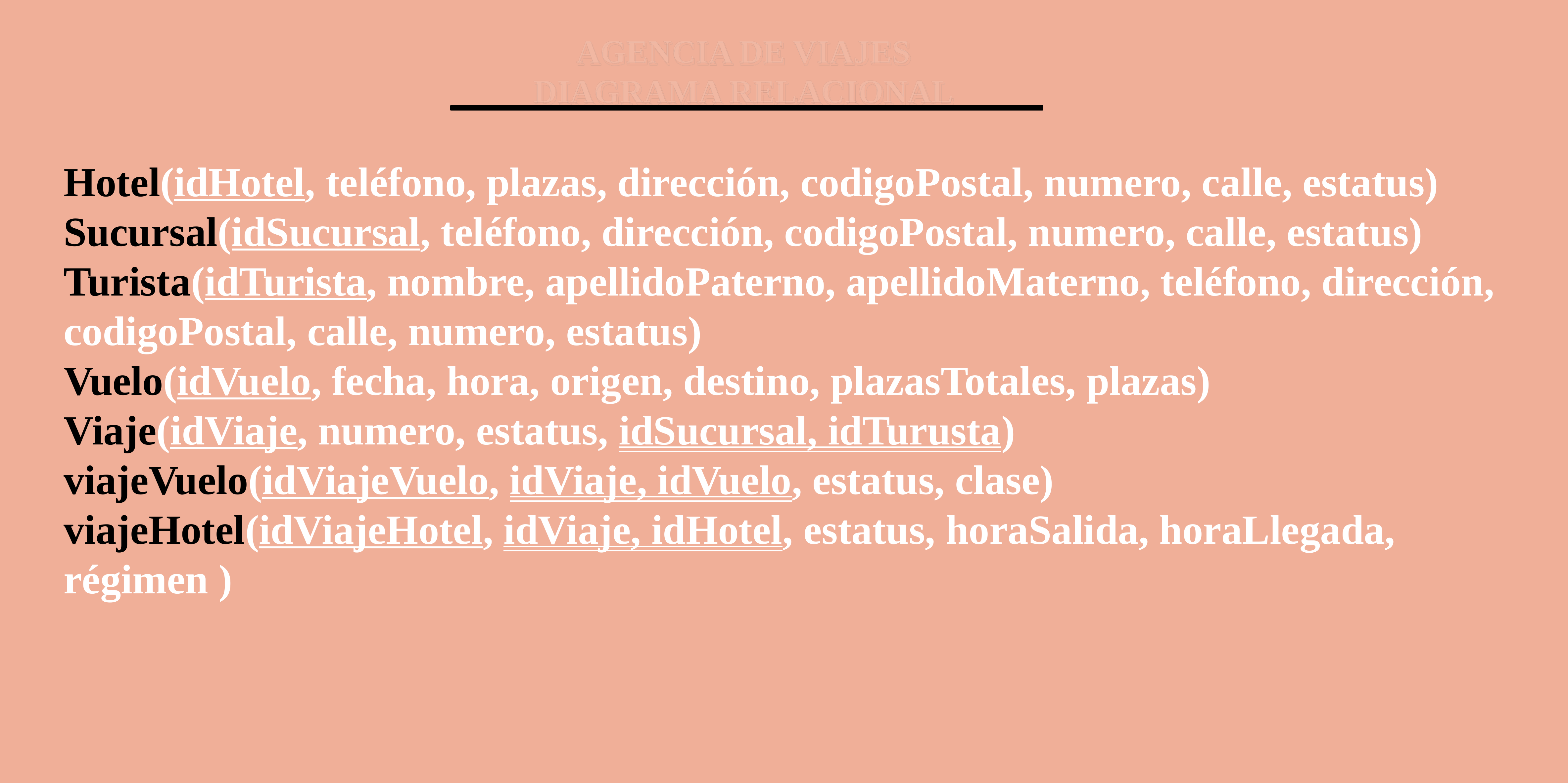

AGENCIA DE VIAJES
DIAGRAMA RELACIONAL

Hotel(idHotel, teléfono, plazas, dirección, codigoPostal, numero, calle, estatus)
Sucursal(idSucursal, teléfono, dirección, codigoPostal, numero, calle, estatus)
Turista(idTurista, nombre, apellidoPaterno, apellidoMaterno, teléfono, dirección, codigoPostal, calle, numero, estatus)
Vuelo(idVuelo, fecha, hora, origen, destino, plazasTotales, plazas)
Viaje(idViaje, numero, estatus, idSucursal, idTurusta)
viajeVuelo(idViajeVuelo, idViaje, idVuelo, estatus, clase)
viajeHotel(idViajeHotel, idViaje, idHotel, estatus, horaSalida, horaLlegada, régimen )